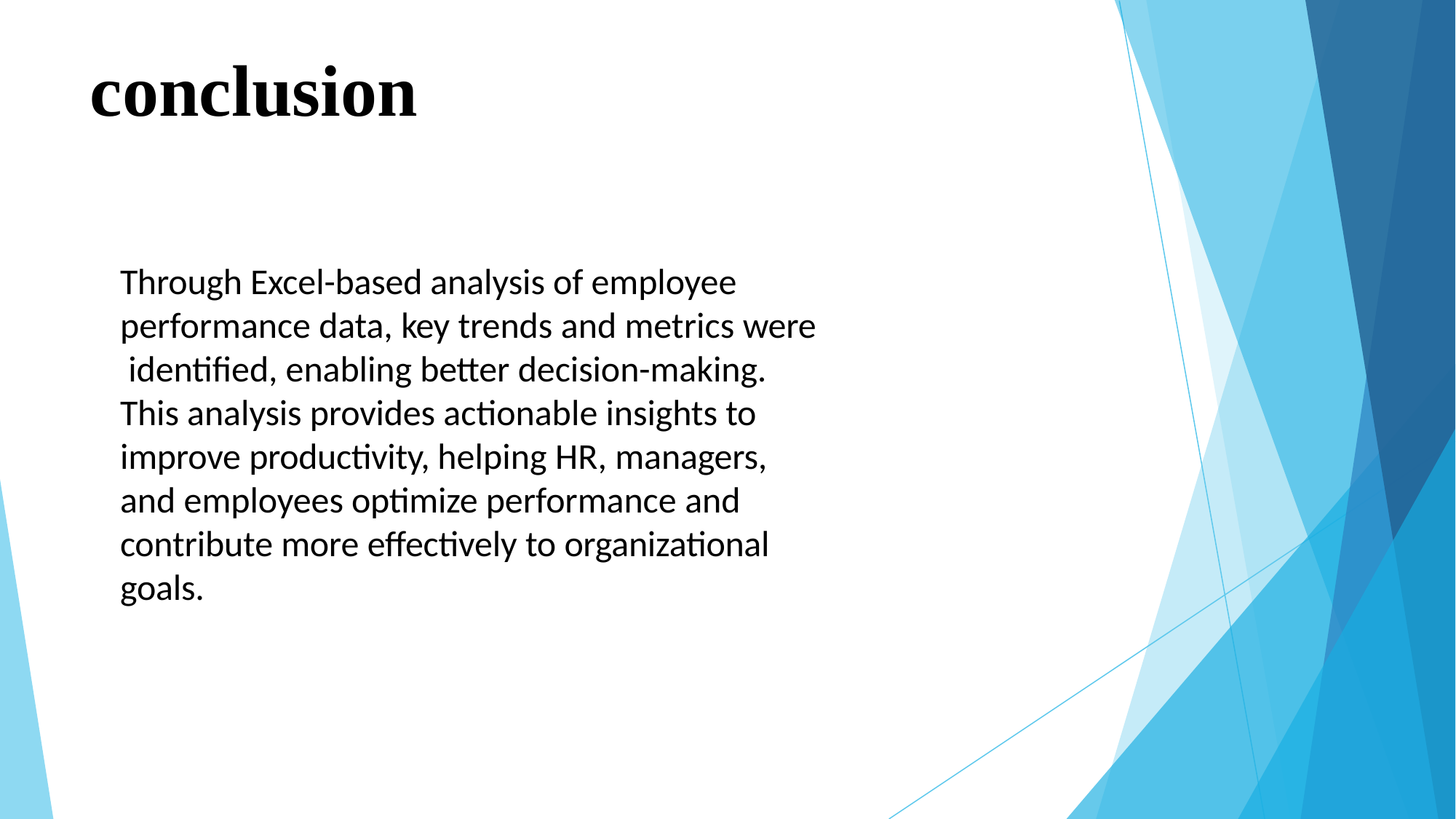

# conclusion
Through Excel-based analysis of employee  performance data, key trends and metrics were  identified, enabling better decision-making.
This analysis provides actionable insights to  improve productivity, helping HR, managers,  and employees optimize performance and  contribute more effectively to organizational  goals.